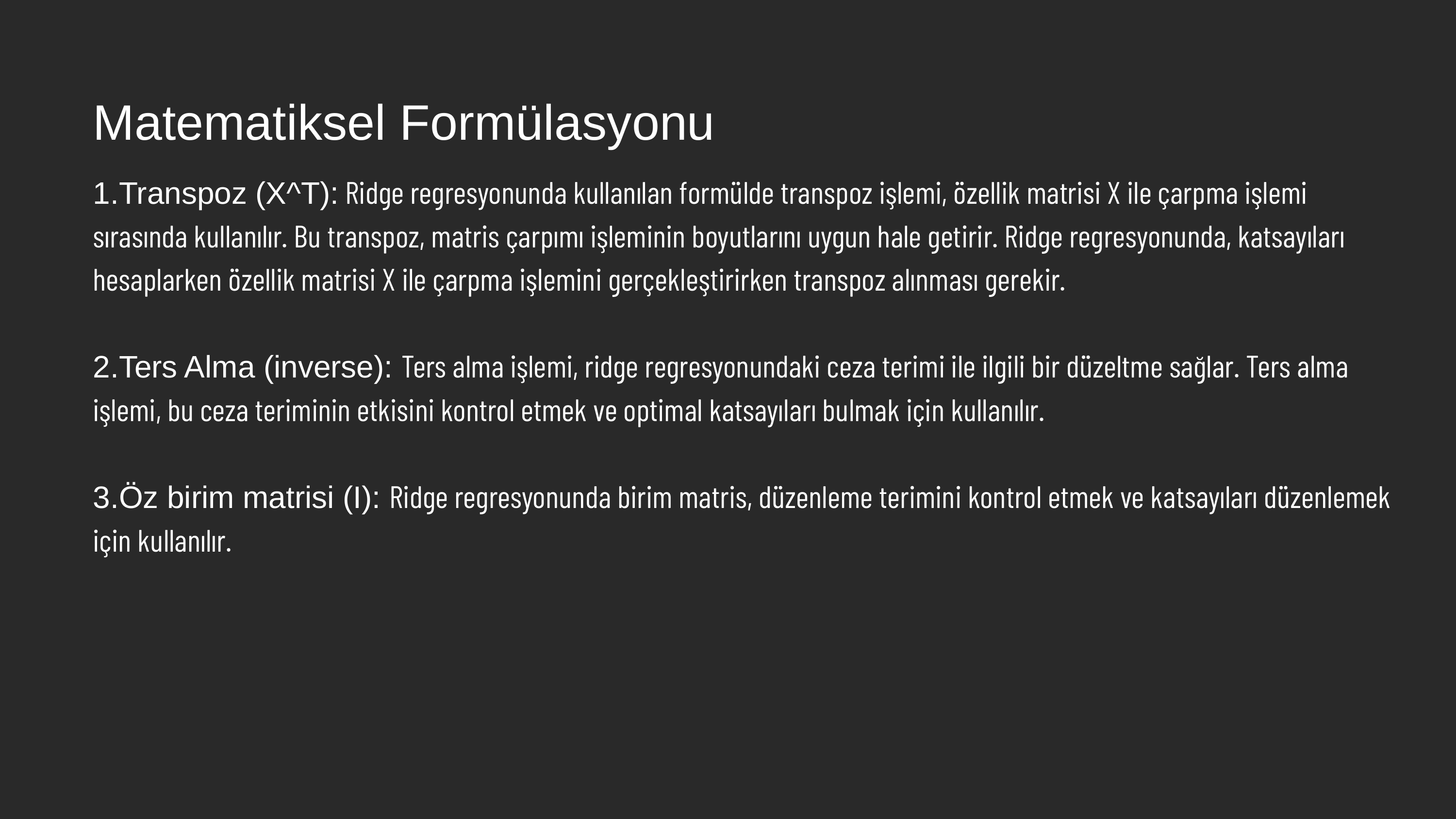

Matematiksel Formülasyonu
1.Transpoz (X^T): Ridge regresyonunda kullanılan formülde transpoz işlemi, özellik matrisi X ile çarpma işlemi sırasında kullanılır. Bu transpoz, matris çarpımı işleminin boyutlarını uygun hale getirir. Ridge regresyonunda, katsayıları hesaplarken özellik matrisi X ile çarpma işlemini gerçekleştirirken transpoz alınması gerekir.

2.Ters Alma (inverse): Ters alma işlemi, ridge regresyonundaki ceza terimi ile ilgili bir düzeltme sağlar. Ters alma işlemi, bu ceza teriminin etkisini kontrol etmek ve optimal katsayıları bulmak için kullanılır.

3.Öz birim matrisi (I): Ridge regresyonunda birim matris, düzenleme terimini kontrol etmek ve katsayıları düzenlemek için kullanılır.